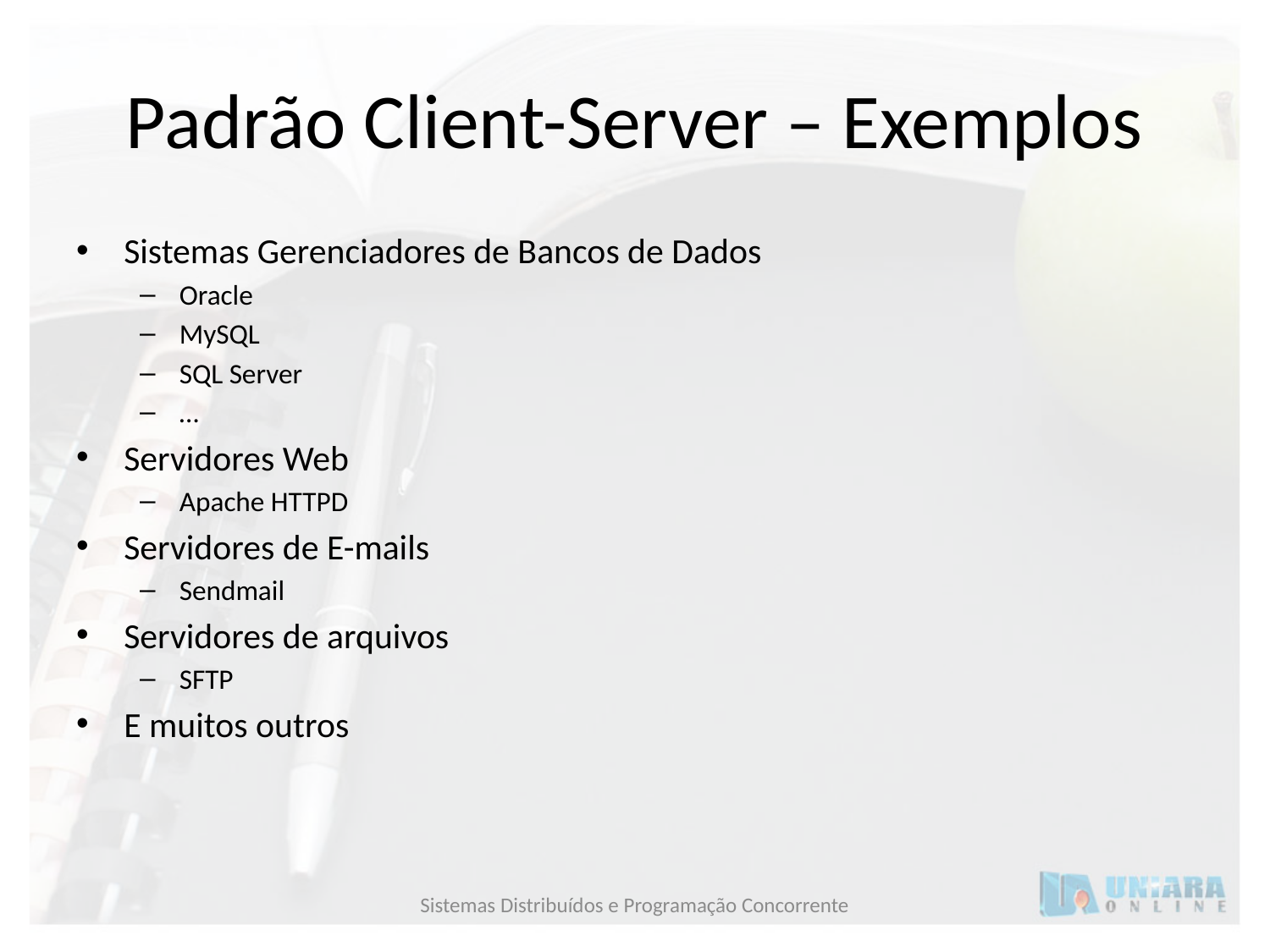

# Padrão Client-Server – Exemplos
Sistemas Gerenciadores de Bancos de Dados
Oracle
MySQL
SQL Server
…
Servidores Web
Apache HTTPD
Servidores de E-mails
Sendmail
Servidores de arquivos
SFTP
E muitos outros
Sistemas Distribuídos e Programação Concorrente